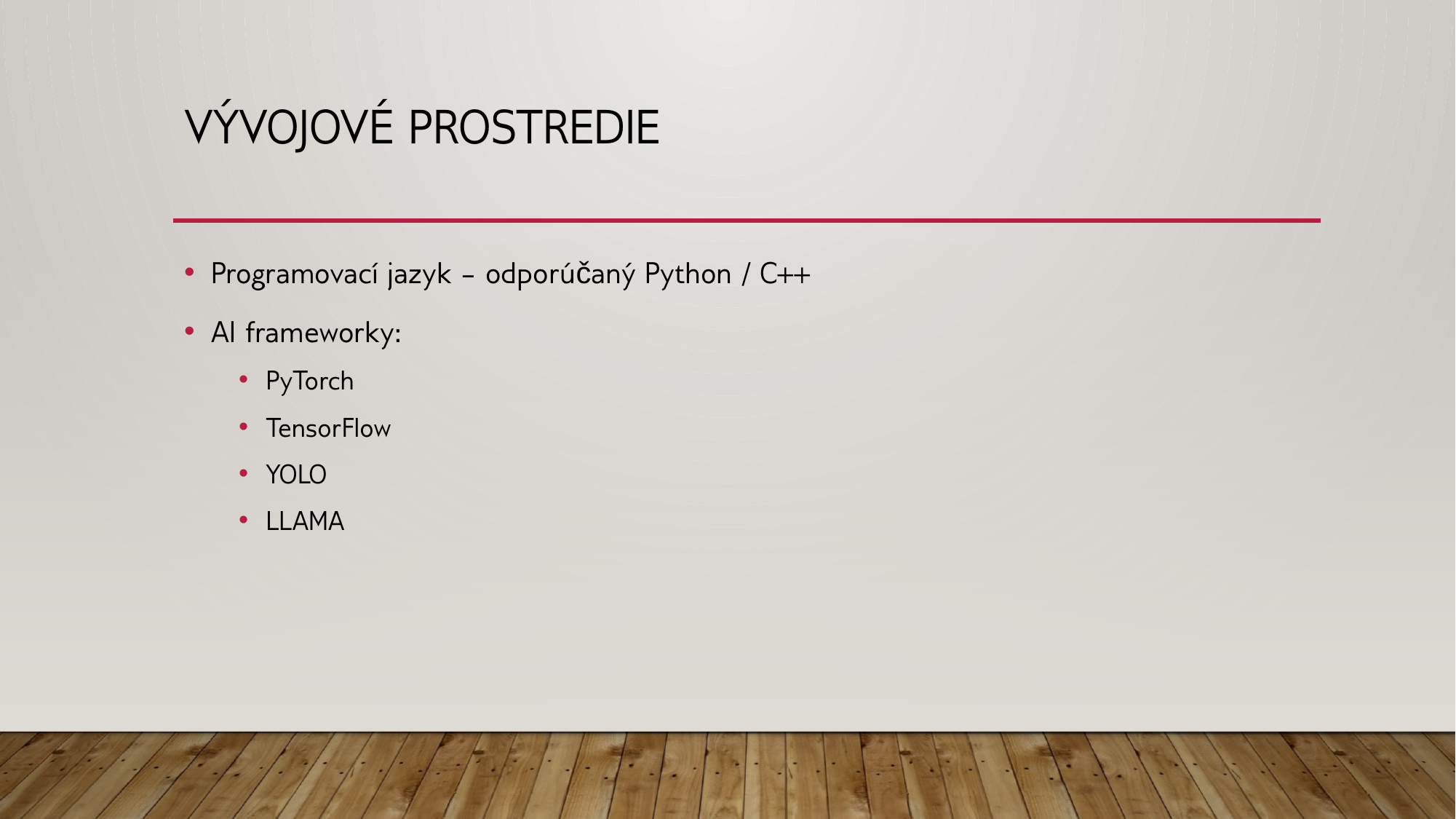

# Vývojové prostredie
Programovací jazyk – odporúčaný Python / C++
AI frameworky:
PyTorch
TensorFlow
YOLO
LLAMA